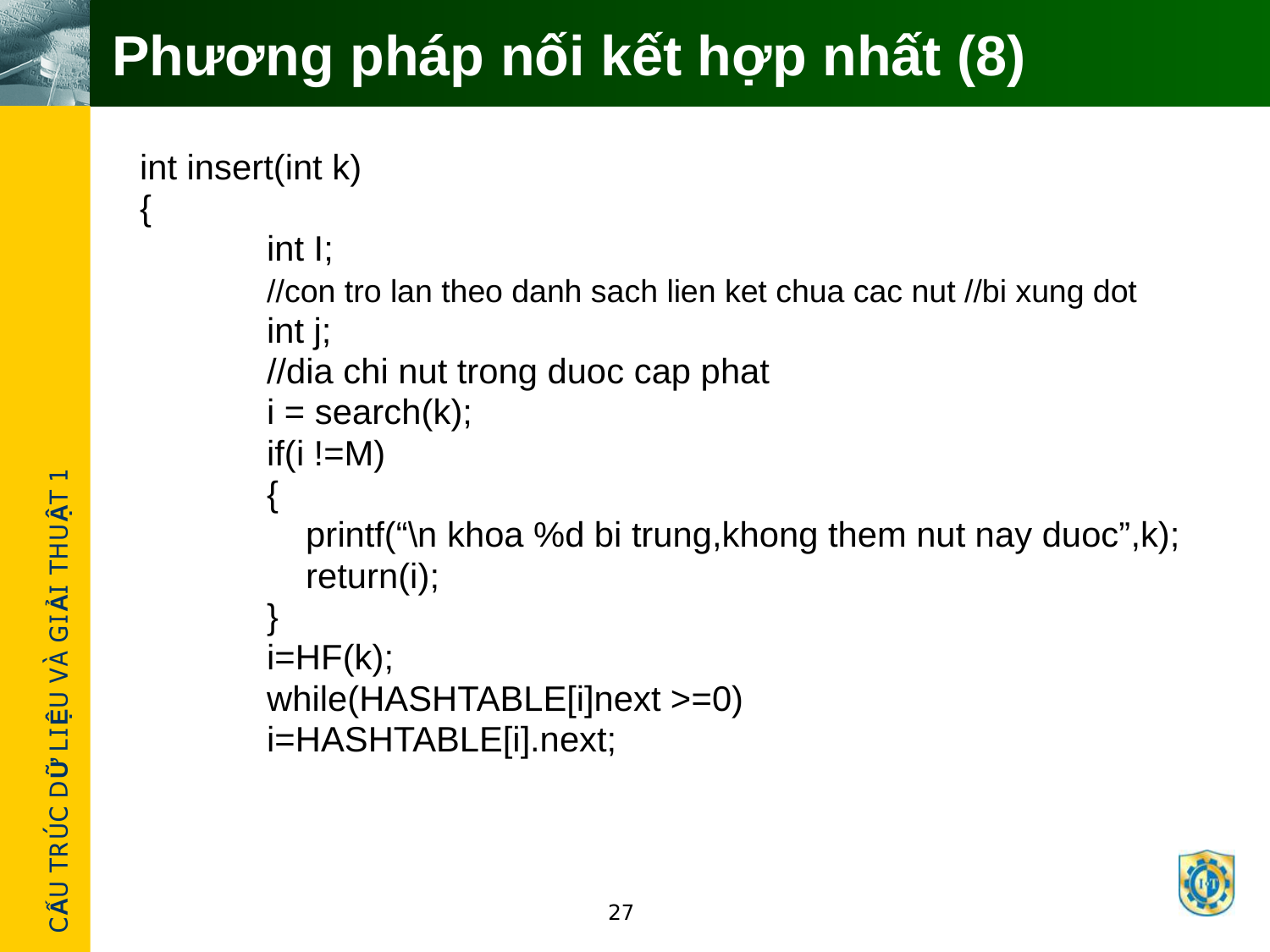

# Phương pháp nối kết hợp nhất (8)
int insert(int k)
{
	int I;
	//con tro lan theo danh sach lien ket chua cac nut //bi xung dot
	int j;
	//dia chi nut trong duoc cap phat
	i = search(k);
	if(i !=M)
 	{
	    printf(“\n khoa %d bi trung,khong them nut nay duoc”,k);
   	    return(i);
	}
   	i=HF(k);
	while(HASHTABLE[i]next >=0)
    	i=HASHTABLE[i].next;